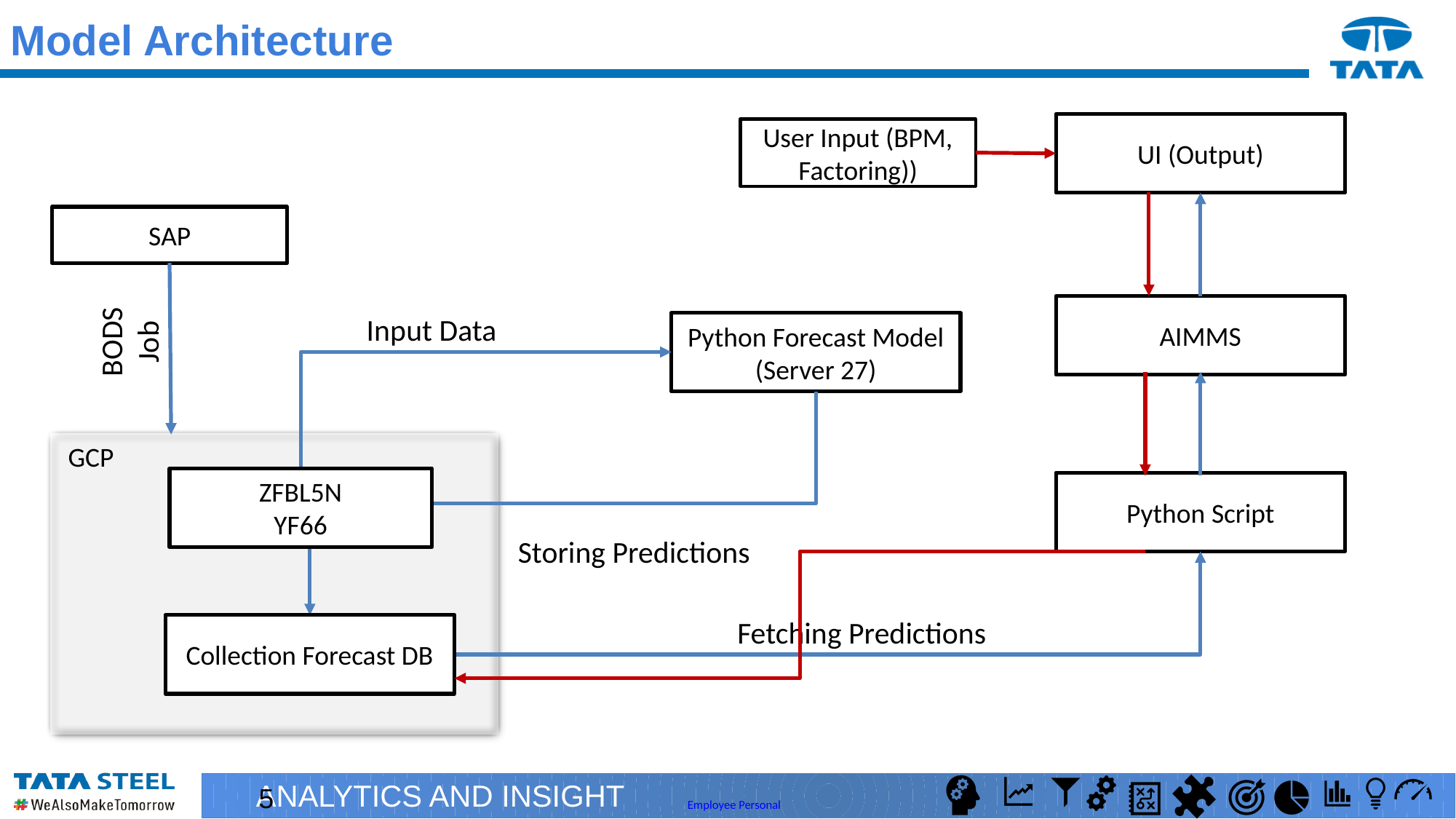

Model Architecture
UI (Output)
User Input (BPM, Factoring))
SAP
AIMMS
BODS Job
Input Data
Python Forecast Model
(Server 27)

GCP
ZFBL5N
YF66
Python Script
Storing Predictions
Fetching Predictions
Collection Forecast DB
5